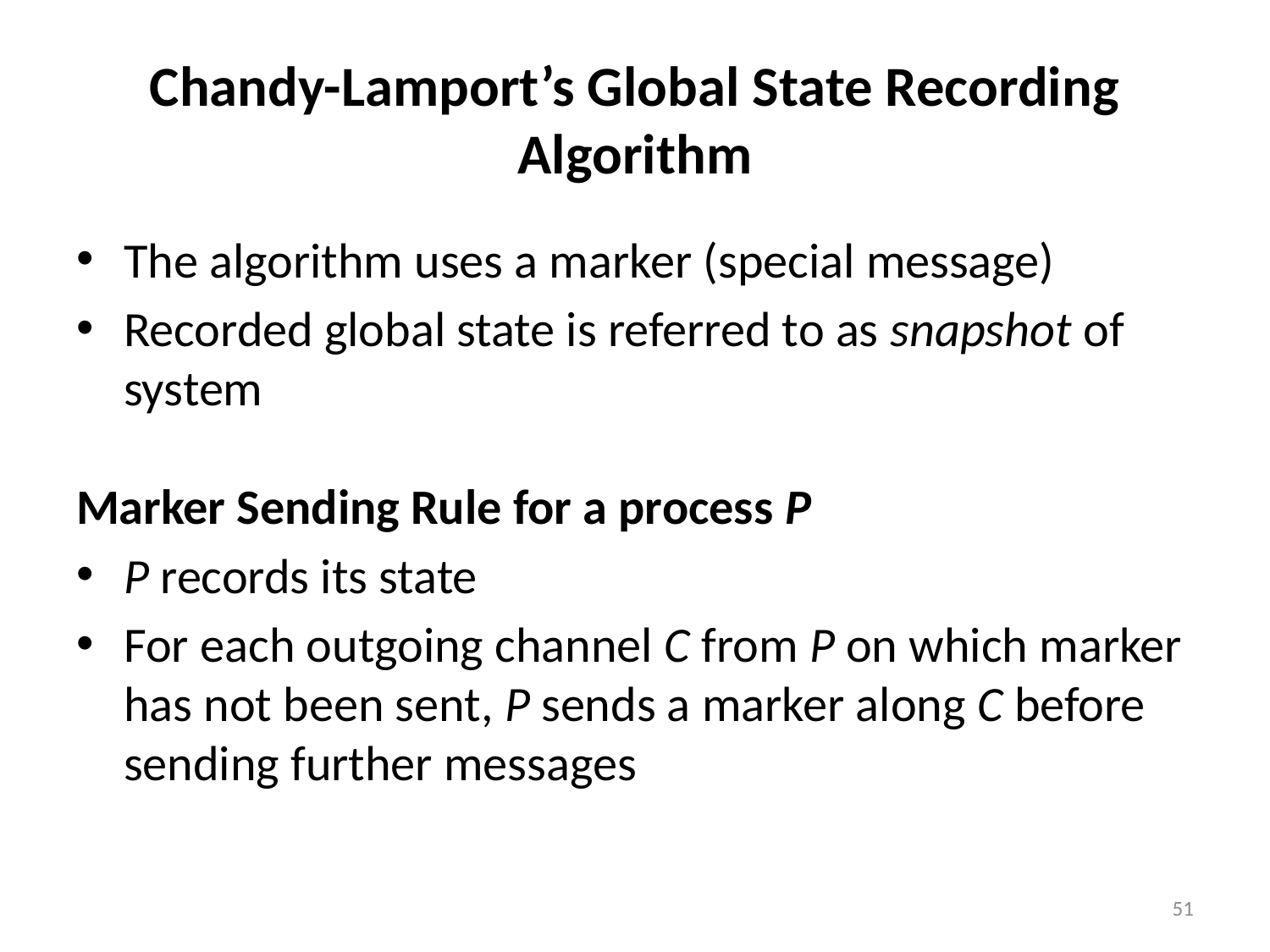

# Chandy-Lamport’s Global State Recording Algorithm
The algorithm uses a marker (special message)
Recorded global state is referred to as snapshot of system

Marker Sending Rule for a process P
P records its state
For each outgoing channel C from P on which marker has not been sent, P sends a marker along C before sending further messages
51